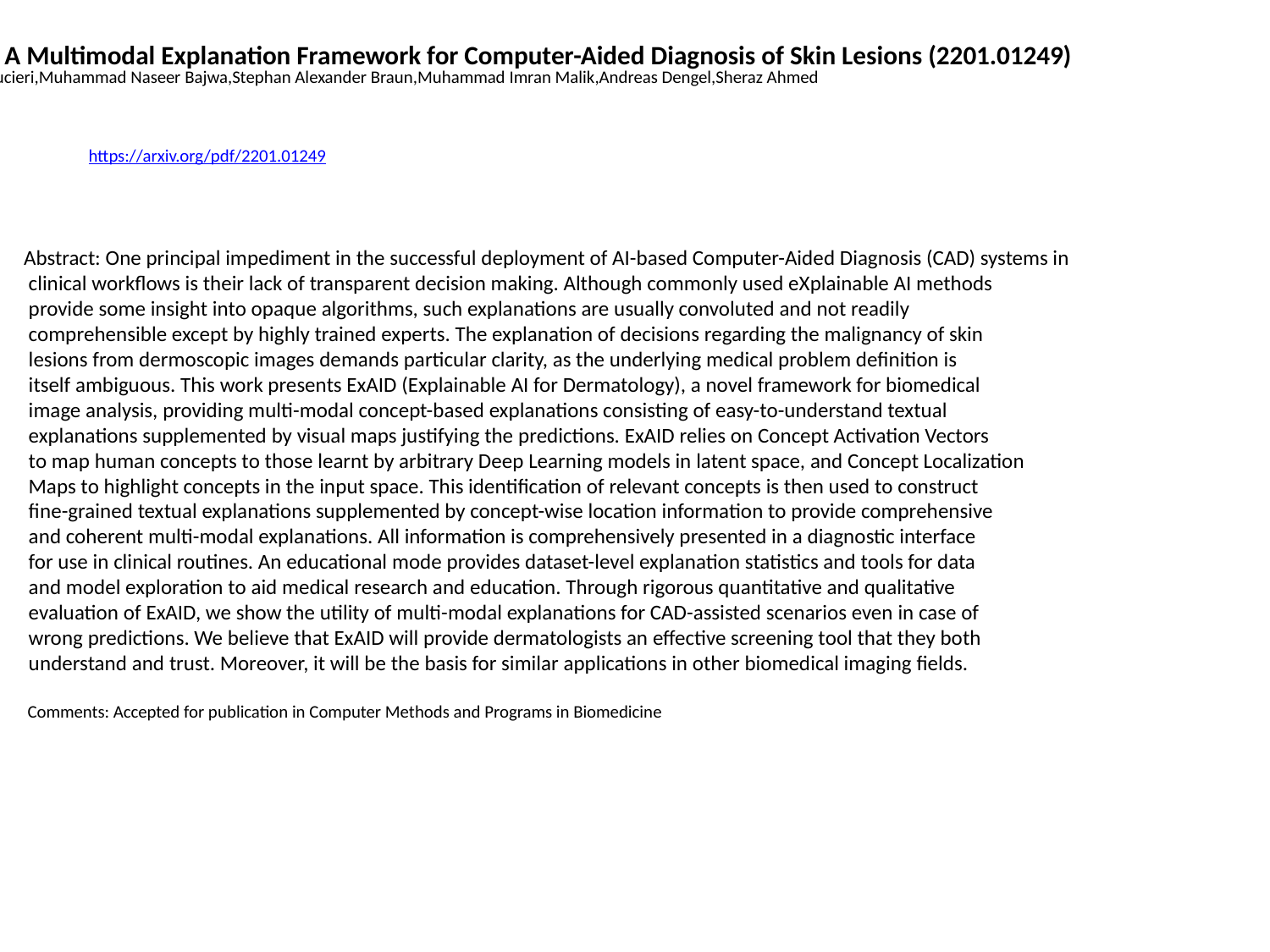

ExAID: A Multimodal Explanation Framework for Computer-Aided Diagnosis of Skin Lesions (2201.01249)
Adriano Lucieri,Muhammad Naseer Bajwa,Stephan Alexander Braun,Muhammad Imran Malik,Andreas Dengel,Sheraz Ahmed

https://arxiv.org/pdf/2201.01249

Abstract: One principal impediment in the successful deployment of AI-based Computer-Aided Diagnosis (CAD) systems in
 clinical workflows is their lack of transparent decision making. Although commonly used eXplainable AI methods
 provide some insight into opaque algorithms, such explanations are usually convoluted and not readily
 comprehensible except by highly trained experts. The explanation of decisions regarding the malignancy of skin
 lesions from dermoscopic images demands particular clarity, as the underlying medical problem definition is
 itself ambiguous. This work presents ExAID (Explainable AI for Dermatology), a novel framework for biomedical
 image analysis, providing multi-modal concept-based explanations consisting of easy-to-understand textual
 explanations supplemented by visual maps justifying the predictions. ExAID relies on Concept Activation Vectors
 to map human concepts to those learnt by arbitrary Deep Learning models in latent space, and Concept Localization
 Maps to highlight concepts in the input space. This identification of relevant concepts is then used to construct
 fine-grained textual explanations supplemented by concept-wise location information to provide comprehensive
 and coherent multi-modal explanations. All information is comprehensively presented in a diagnostic interface
 for use in clinical routines. An educational mode provides dataset-level explanation statistics and tools for data
 and model exploration to aid medical research and education. Through rigorous quantitative and qualitative
 evaluation of ExAID, we show the utility of multi-modal explanations for CAD-assisted scenarios even in case of
 wrong predictions. We believe that ExAID will provide dermatologists an effective screening tool that they both
 understand and trust. Moreover, it will be the basis for similar applications in other biomedical imaging fields.
 Comments: Accepted for publication in Computer Methods and Programs in Biomedicine